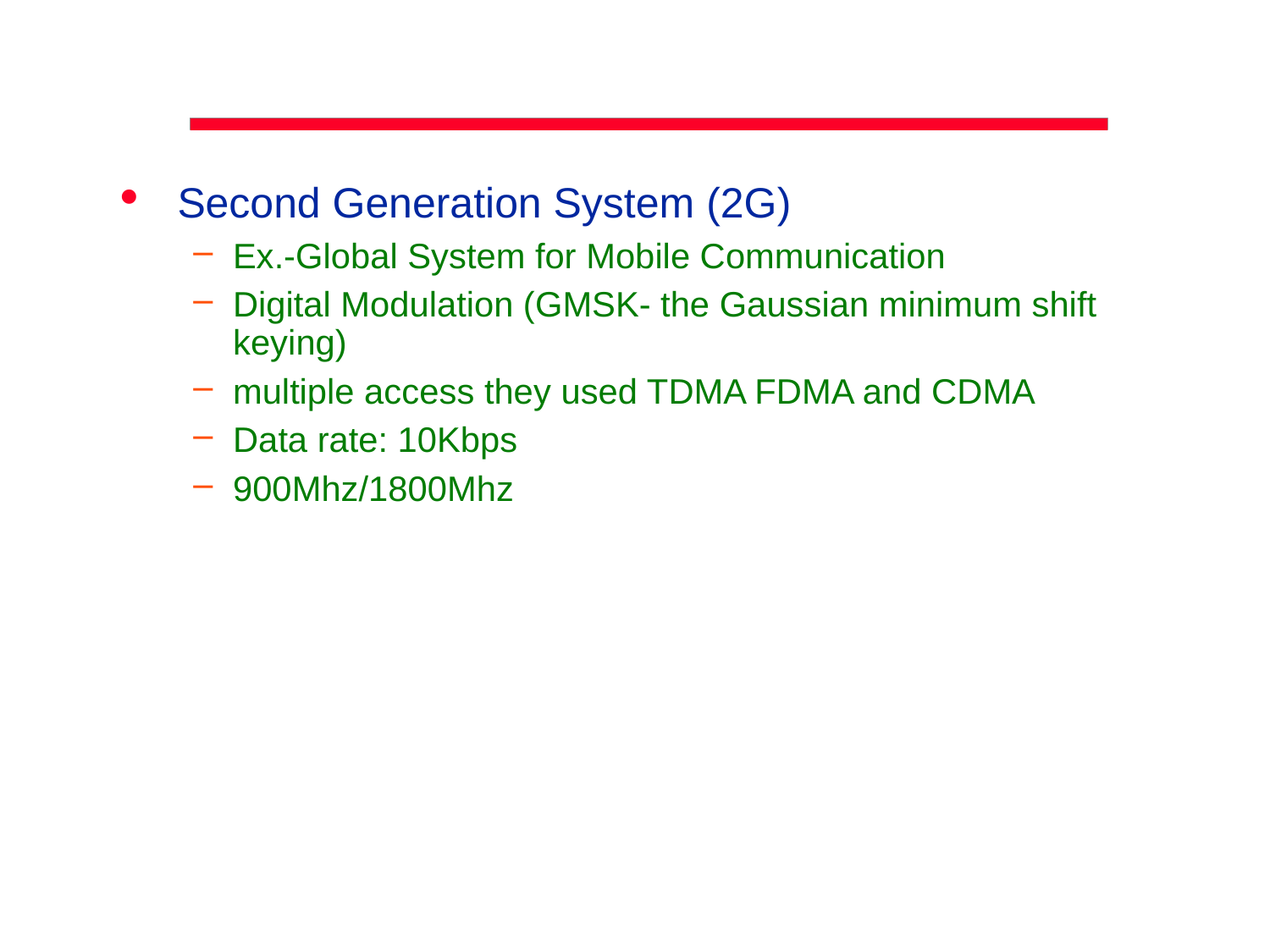

#
Second Generation System (2G)
Ex.-Global System for Mobile Communication
Digital Modulation (GMSK- the Gaussian minimum shift keying)
multiple access they used TDMA FDMA and CDMA
Data rate: 10Kbps
900Mhz/1800Mhz